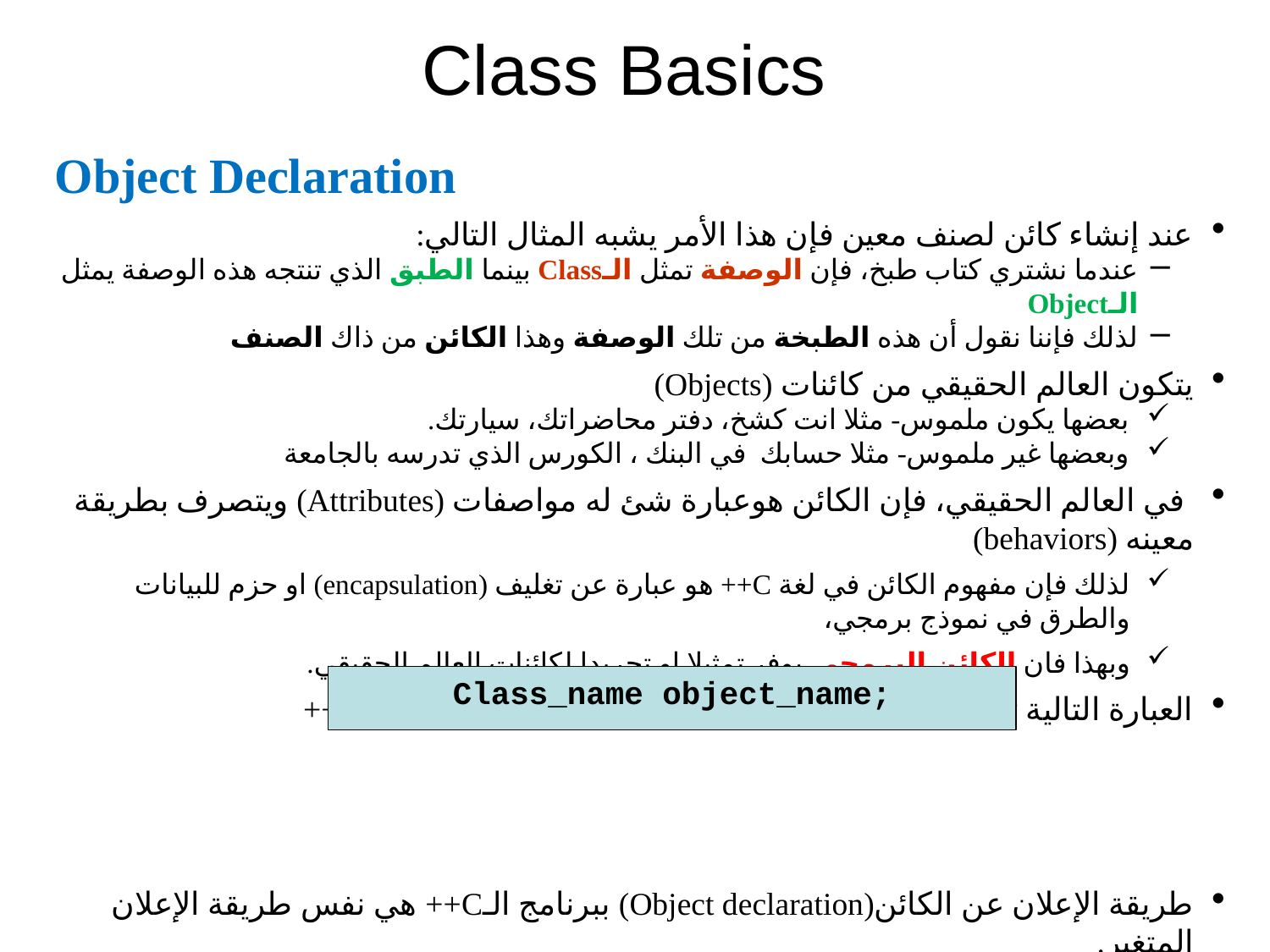

# Class Basics
Object Declaration
عند إنشاء كائن لصنف معين فإن هذا الأمر يشبه المثال التالي:
عندما نشتري كتاب طبخ، فإن الوصفة تمثل الـClass بينما الطبق الذي تنتجه هذه الوصفة يمثل الـObject
لذلك فإننا نقول أن ھذه الطبخة من تلك الوصفة وھذا الكائن من ذاك الصنف
يتكون العالم الحقيقي من كائنات (Objects)
بعضها يكون ملموس- مثلا انت كشخ، دفتر محاضراتك، سيارتك.
وبعضها غير ملموس- مثلا حسابك  في البنك ، الكورس الذي تدرسه بالجامعة
 في العالم الحقيقي، فإن الكائن هوعبارة شئ له مواصفات (Attributes) ويتصرف بطريقة معينه (behaviors)
لذلك فإن مفهوم الكائن في لغة C++ هو عبارة عن تغليف (encapsulation) او حزم للبيانات والطرق في نموذج برمجي،
وبهذا فان الكائن البرمجي يوفر تمثيلا او تجريدا لكائنات العالم الحقيقي.
العبارة التالية تبين الصورة العامة للإعلان عن الـObjects في لغة الـC++

طريقة الإعلان عن الكائن(Object declaration) ببرنامج الـC++ هي نفس طريقة الإعلان المتغير.
الرسم التالي يوضح أمثلة للإعلان عن بعض الكائنات
Class_name object_name;